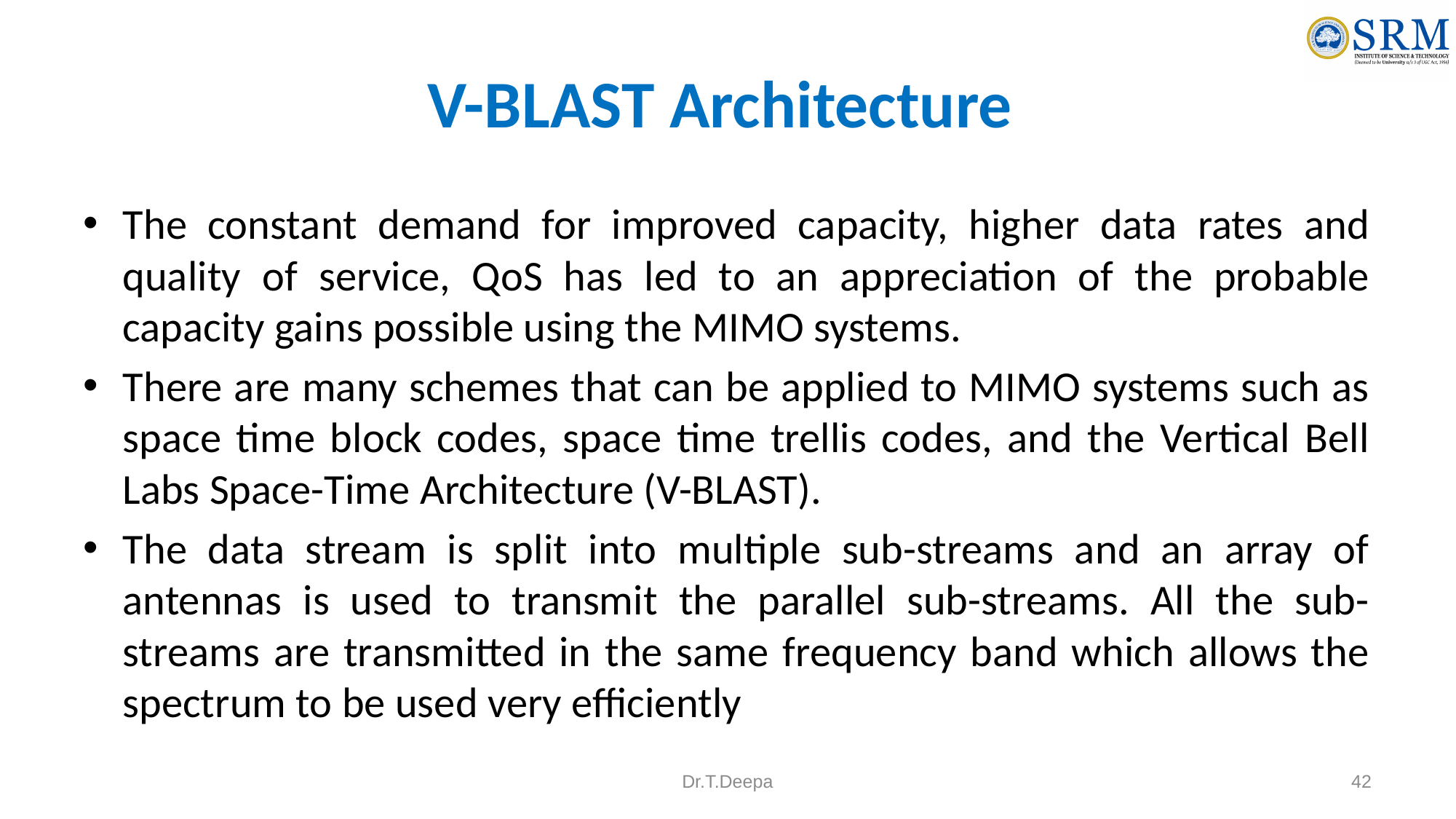

# V-BLAST Architecture
The constant demand for improved capacity, higher data rates and quality of service, QoS has led to an appreciation of the probable capacity gains possible using the MIMO systems.
There are many schemes that can be applied to MIMO systems such as space time block codes, space time trellis codes, and the Vertical Bell Labs Space-Time Architecture (V-BLAST).
The data stream is split into multiple sub-streams and an array of antennas is used to transmit the parallel sub-streams. All the sub-streams are transmitted in the same frequency band which allows the spectrum to be used very efficiently
Dr.T.Deepa
42